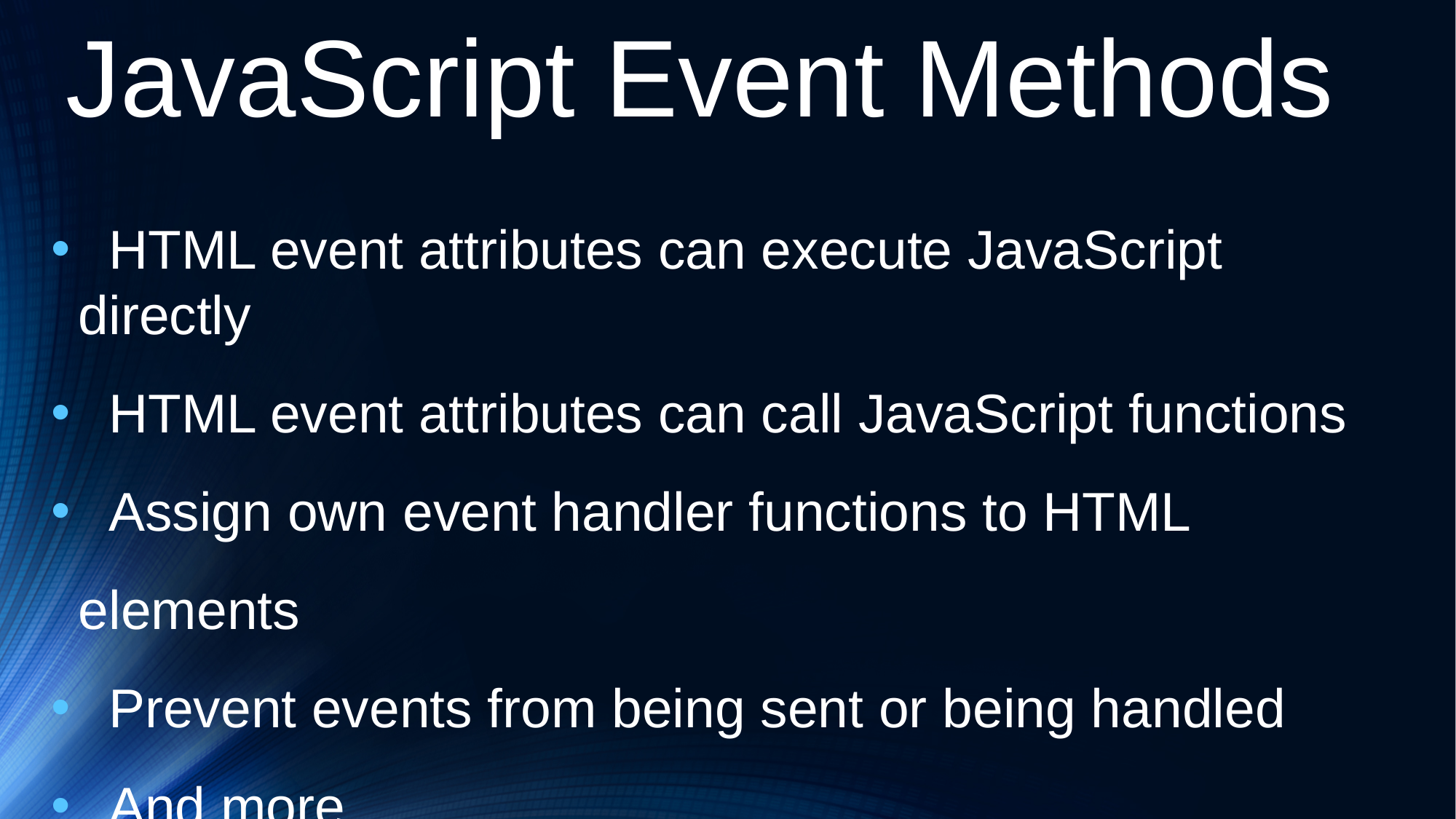

JavaScript Event Methods

  HTML event attributes can execute JavaScript directly
  HTML event attributes can call JavaScript functions
  Assign own event handler functions to HTML elements
  Prevent events from being sent or being handled
  And more . . .